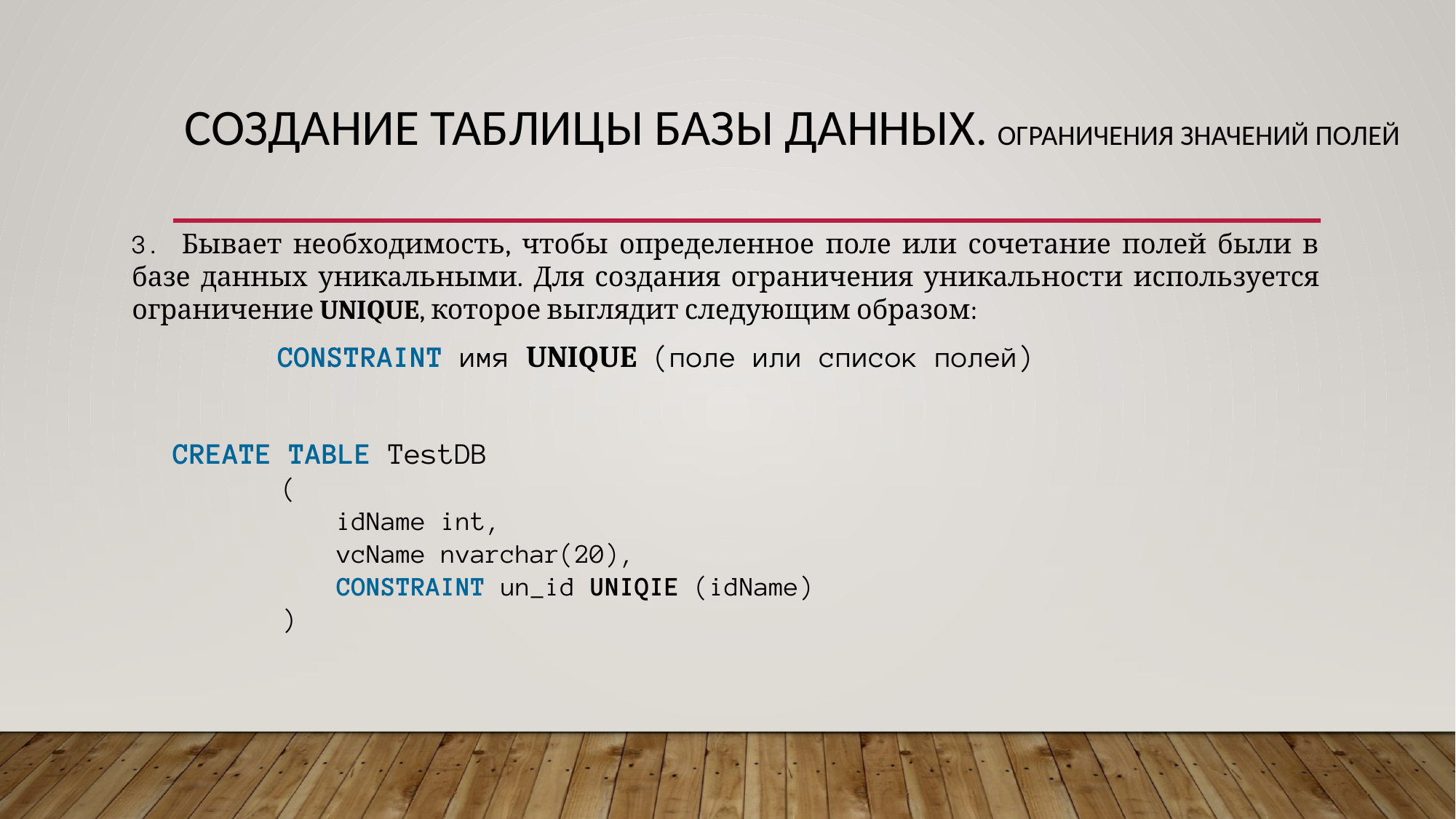

# Создание таблицы базы данных. Ограничения значений полей
3. Бывает необходимость, чтобы определенное поле или сочетание полей были в базе данных уникальными. Для создания ограничения уникальности используется ограничение UNIQUE, которое выглядит следующим образом:
CONSTRAINT имя UNIQUE (поле или список полей)
CREATE TABLE TestDB
	(
idName int,
vcName nvarchar(20),
CONSTRAINT un_id UNIQIE (idName)
	)